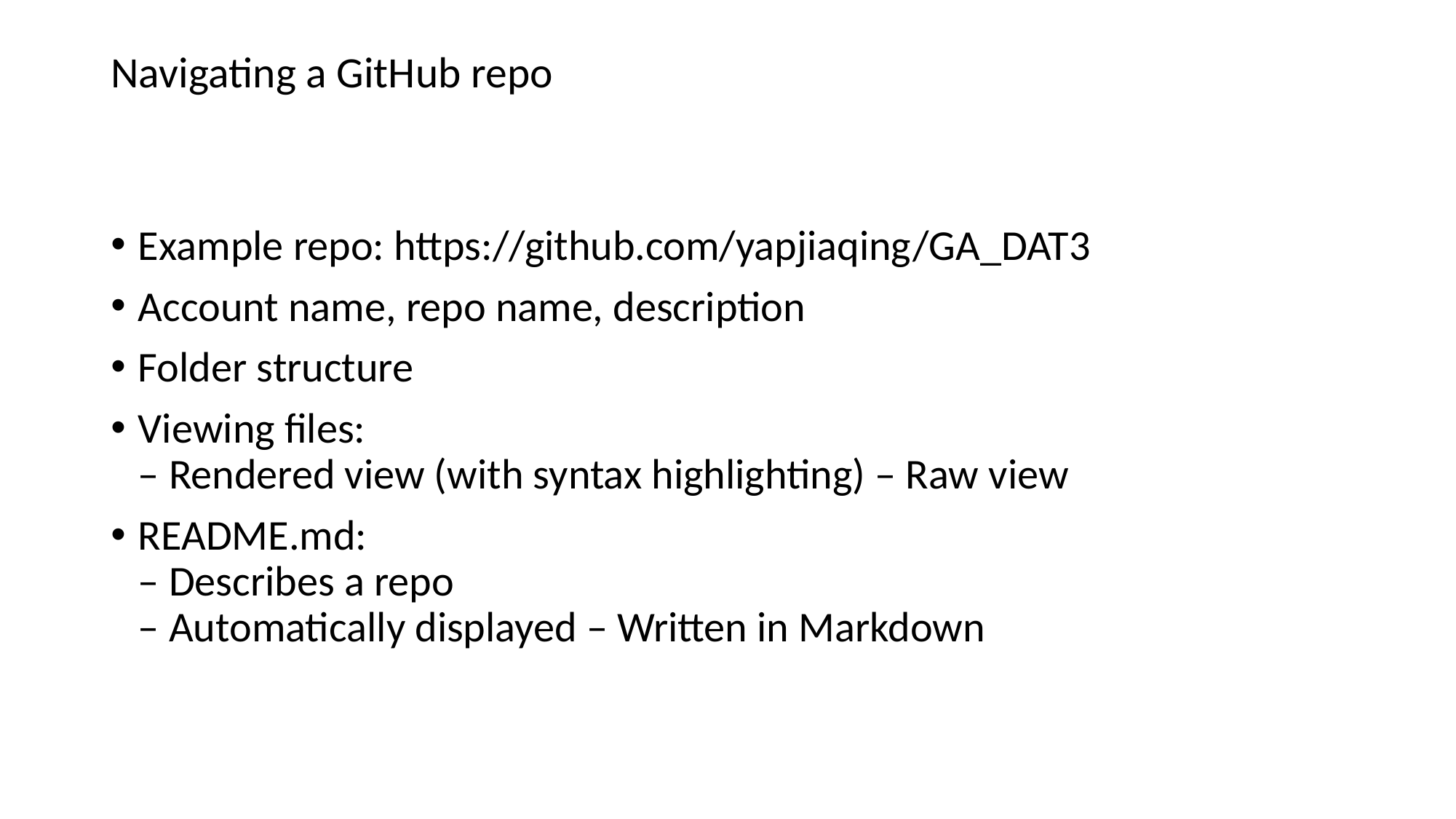

# Navigating a GitHub repo
Example repo: https://github.com/yapjiaqing/GA_DAT3
Account name, repo name, description
Folder structure
Viewing files:
– Rendered view (with syntax highlighting) – Raw view
README.md:
– Describes a repo
– Automatically displayed – Written in Markdown